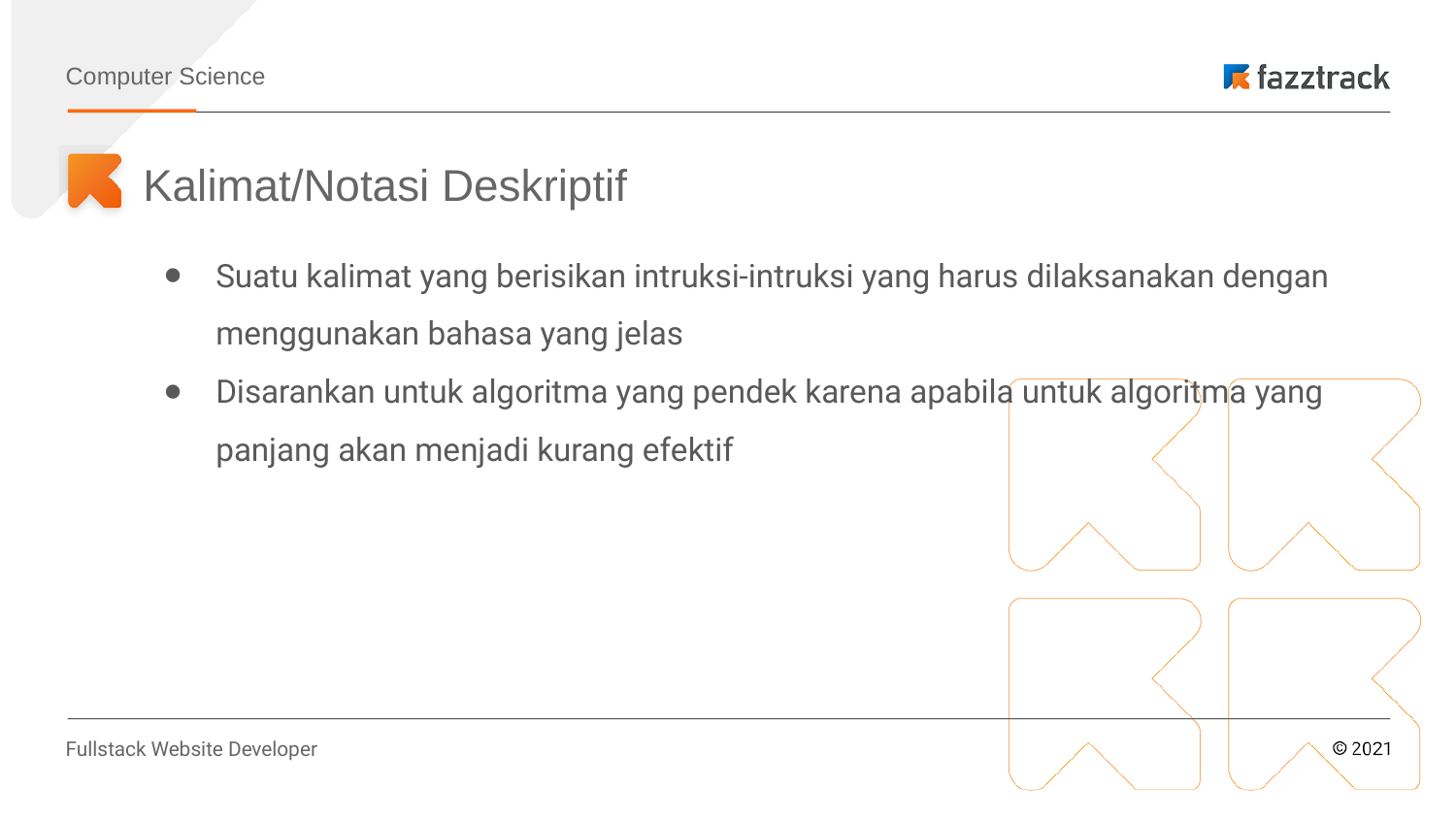

Computer Science
Kalimat/Notasi Deskriptif
Suatu kalimat yang berisikan intruksi-intruksi yang harus dilaksanakan dengan menggunakan bahasa yang jelas
Disarankan untuk algoritma yang pendek karena apabila untuk algoritma yang panjang akan menjadi kurang efektif
Fullstack Website Developer